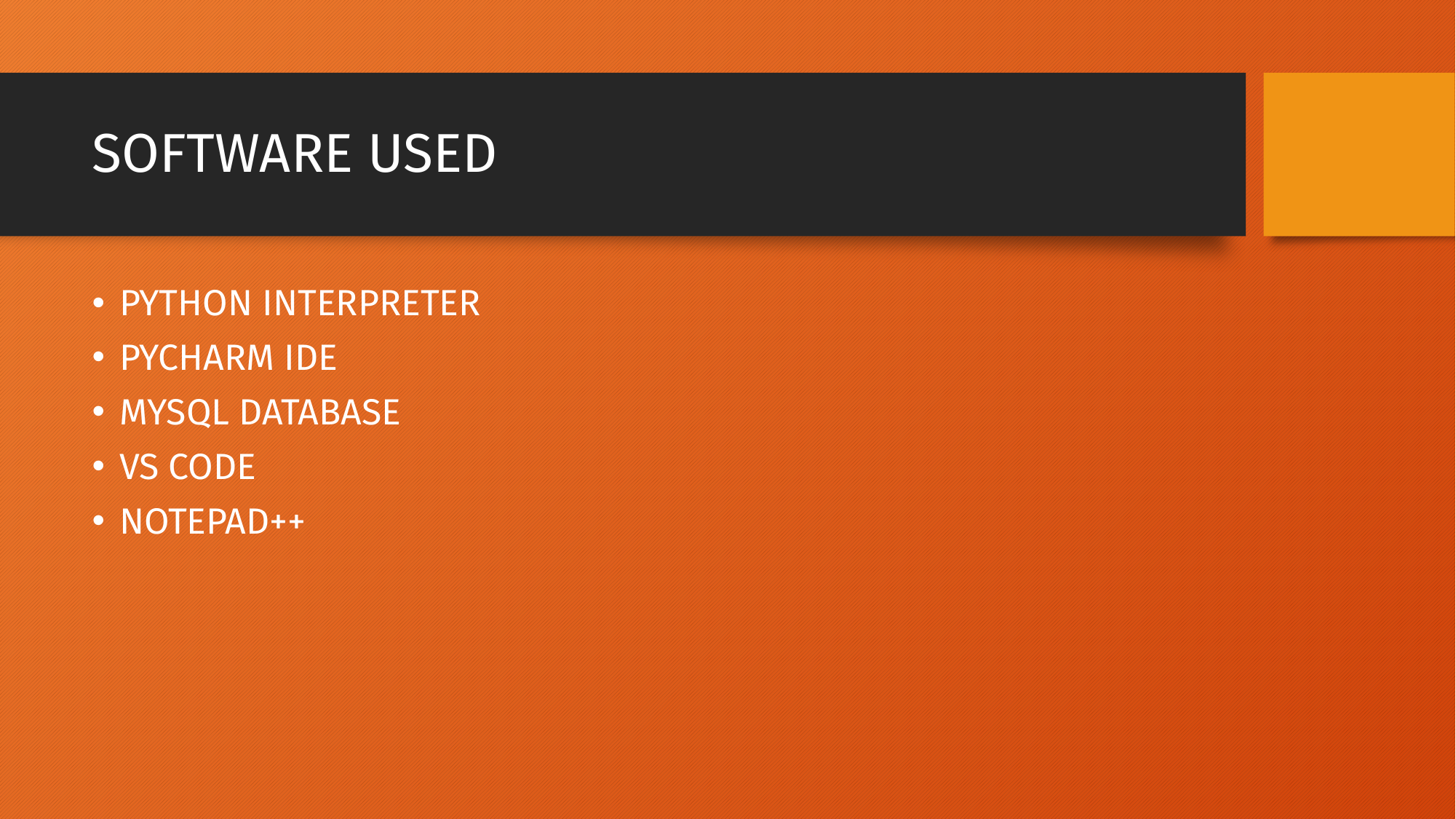

# SOFTWARE USED
PYTHON INTERPRETER
PYCHARM IDE
MYSQL DATABASE
VS CODE
NOTEPAD++